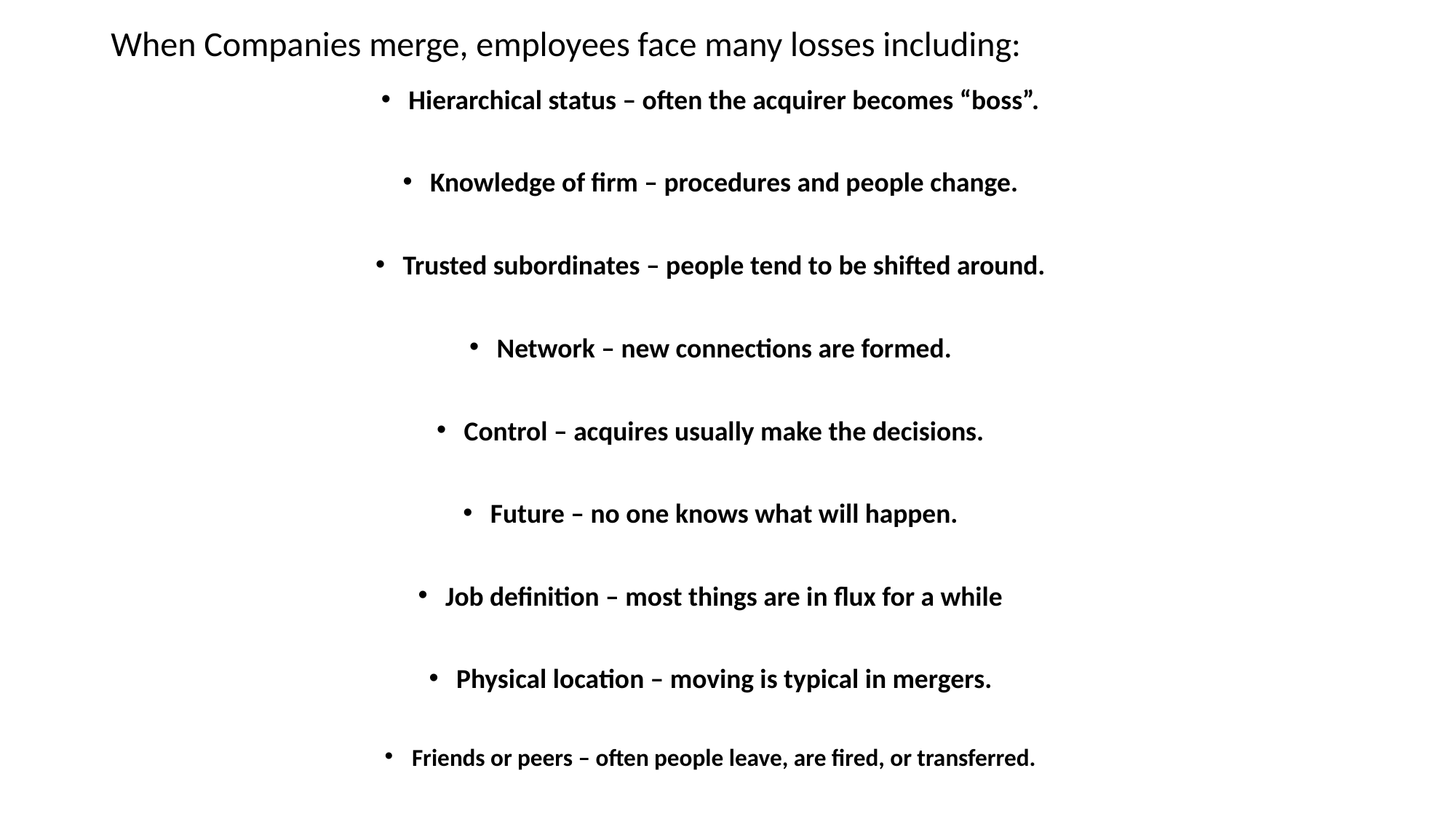

# When Companies merge, employees face many losses including:
Hierarchical status – often the acquirer becomes “boss”.

Knowledge of firm – procedures and people change.

Trusted subordinates – people tend to be shifted around.

Network – new connections are formed.

Control – acquires usually make the decisions.

Future – no one knows what will happen.

Job definition – most things are in flux for a while

Physical location – moving is typical in mergers.

Friends or peers – often people leave, are fired, or transferred.